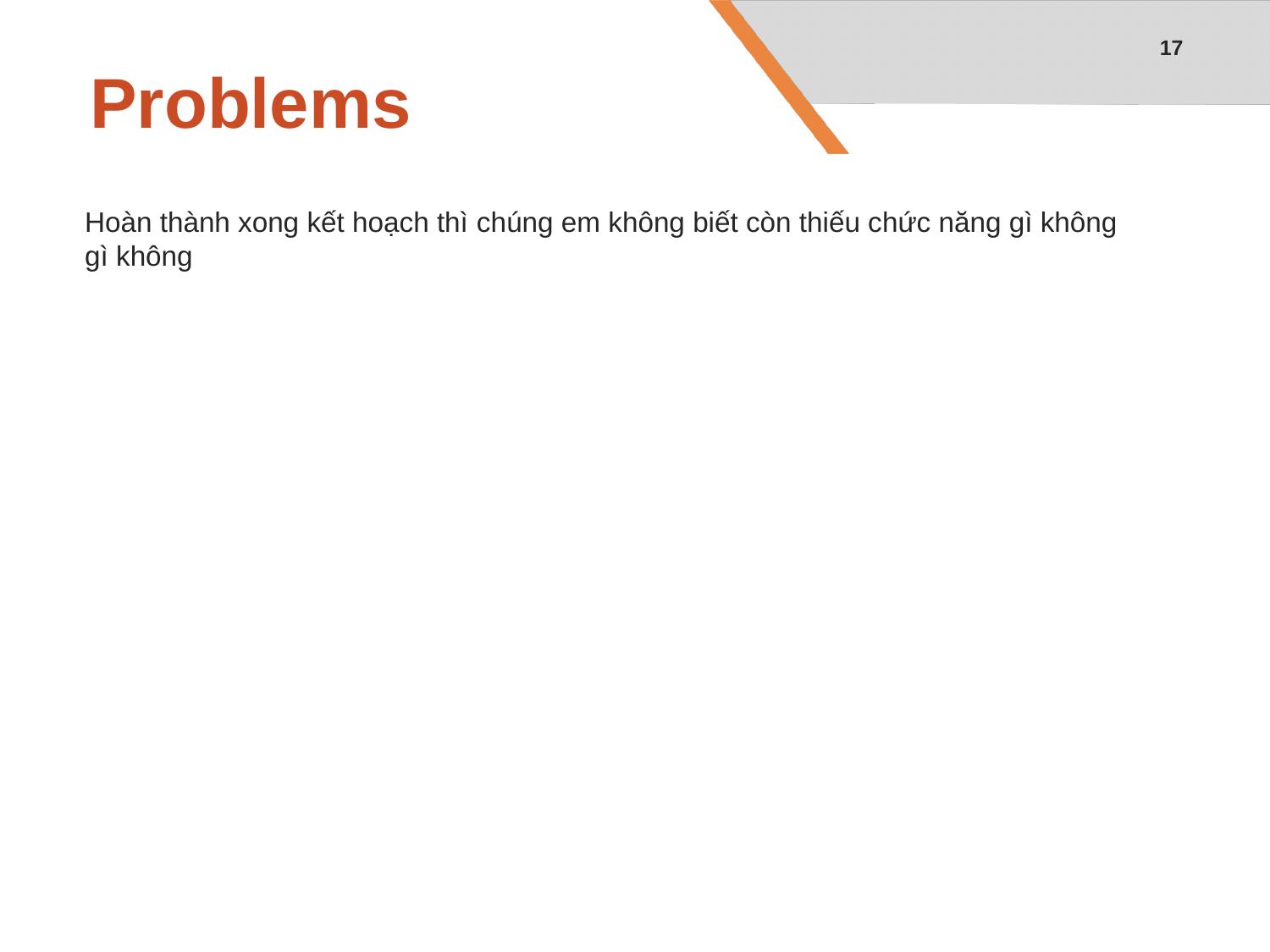

17
# Problems
Hoàn thành xong kết hoạch thì chúng em không biết còn thiếu chức năng gì không gì không